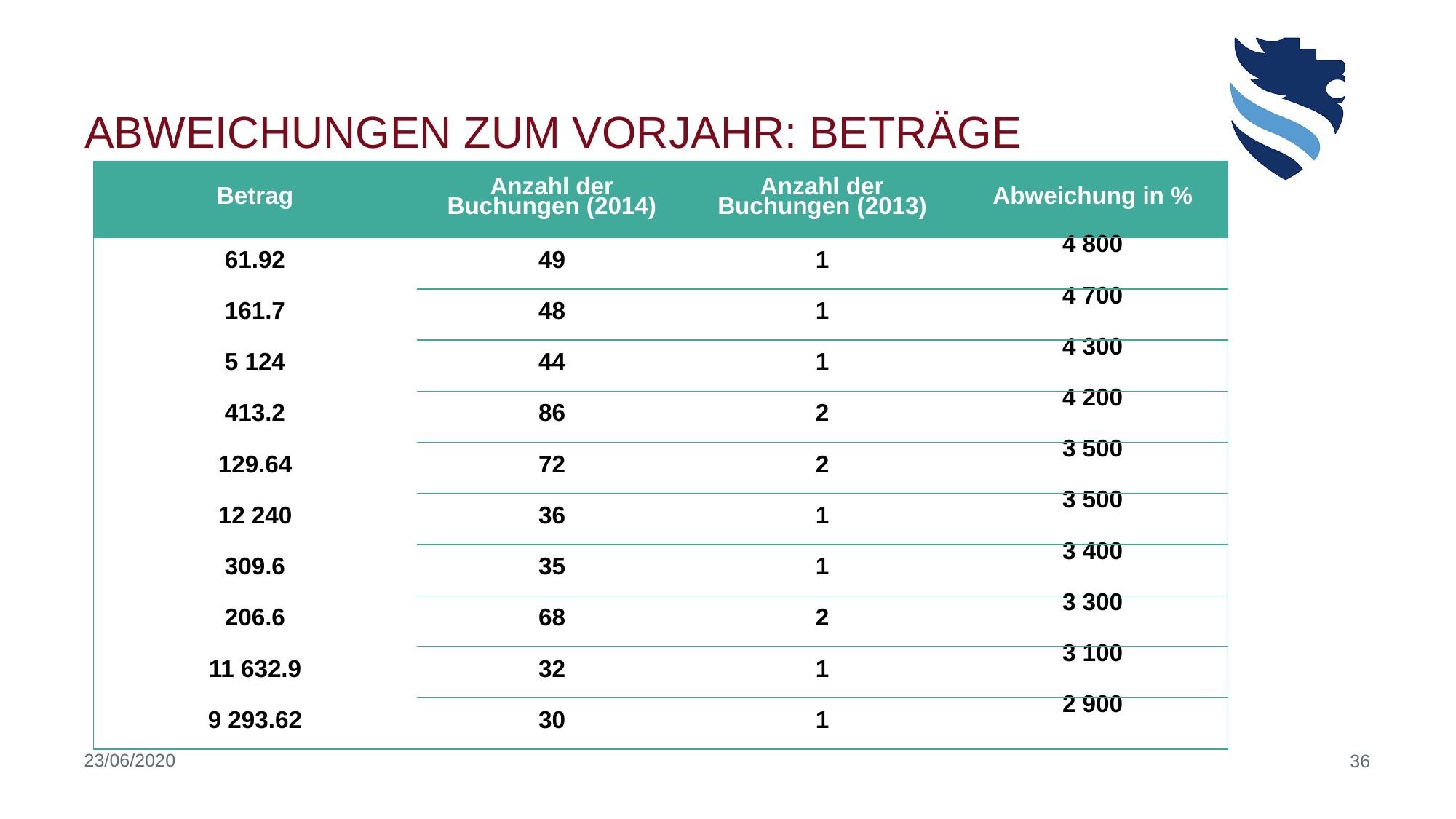

# Abweichungen Zum Vorjahr: Beträge
| Betrag | Anzahl der Buchungen (2014) | Anzahl der Buchungen (2013) | Abweichung in % |
| --- | --- | --- | --- |
| 61.92 | 49 | 1 | 4 800 |
| 161.7 | 48 | 1 | 4 700 |
| 5 124 | 44 | 1 | 4 300 |
| 413.2 | 86 | 2 | 4 200 |
| 129.64 | 72 | 2 | 3 500 |
| 12 240 | 36 | 1 | 3 500 |
| 309.6 | 35 | 1 | 3 400 |
| 206.6 | 68 | 2 | 3 300 |
| 11 632.9 | 32 | 1 | 3 100 |
| 9 293.62 | 30 | 1 | 2 900 |

23/06/2020
36